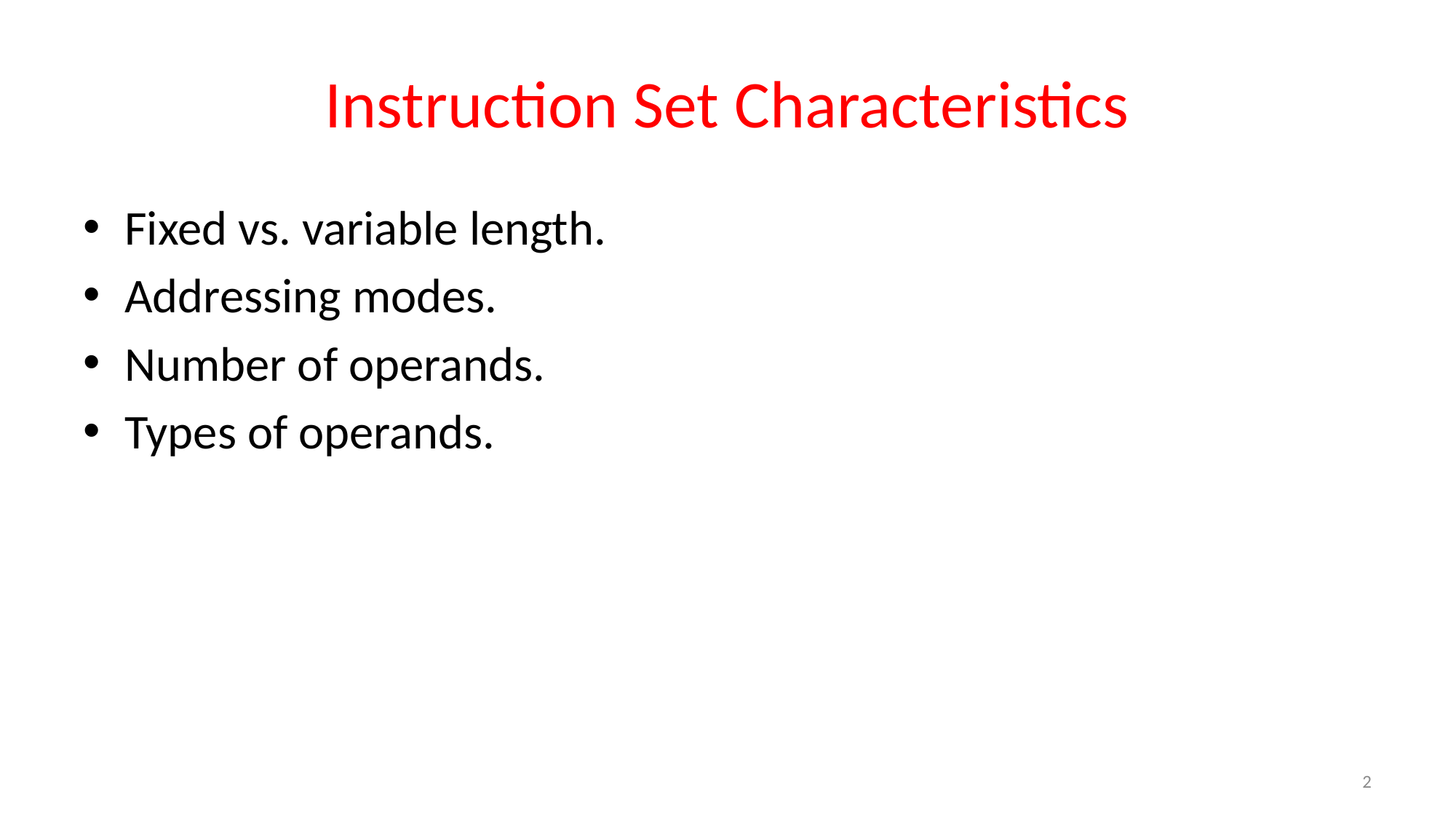

# Instruction Set Characteristics
Fixed vs. variable length.
Addressing modes.
Number of operands.
Types of operands.
2